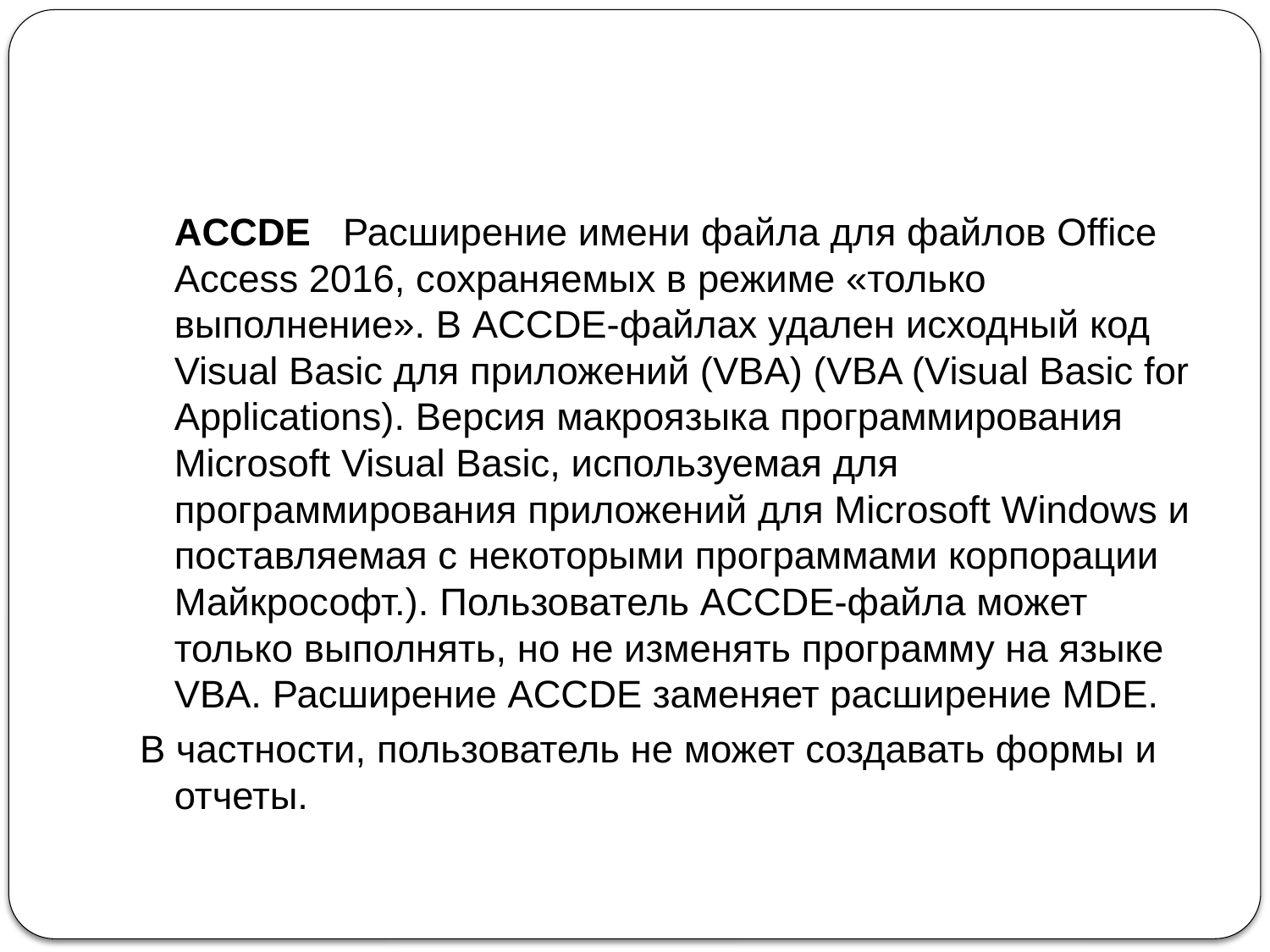

#
	ACCDE   Расширение имени файла для файлов Office Access 2016, сохраняемых в режиме «только выполнение». В ACCDE-файлах удален исходный код Visual Basic для приложений (VBA) (VBA (Visual Basic for Applications). Версия макроязыка программирования Microsoft Visual Basic, используемая для программирования приложений для Microsoft Windows и поставляемая с некоторыми программами корпорации Майкрософт.). Пользователь ACCDE-файла может только выполнять, но не изменять программу на языке VBA. Расширение ACCDE заменяет расширение MDE.
В частности, пользователь не может создавать формы и отчеты.